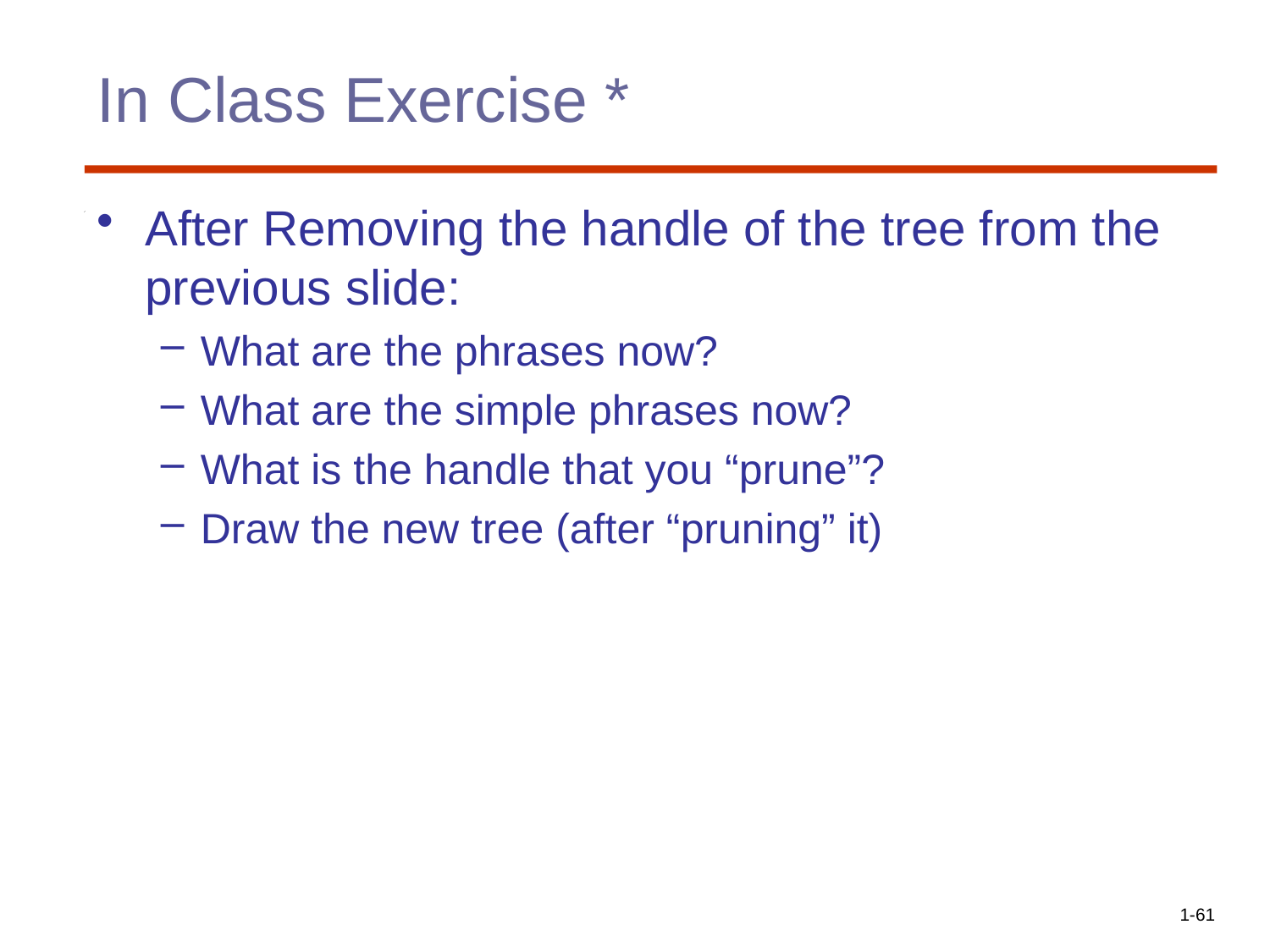

# In Class Exercise *
After Removing the handle of the tree from the previous slide:
What are the phrases now?
What are the simple phrases now?
What is the handle that you “prune”?
Draw the new tree (after “pruning” it)

1-61